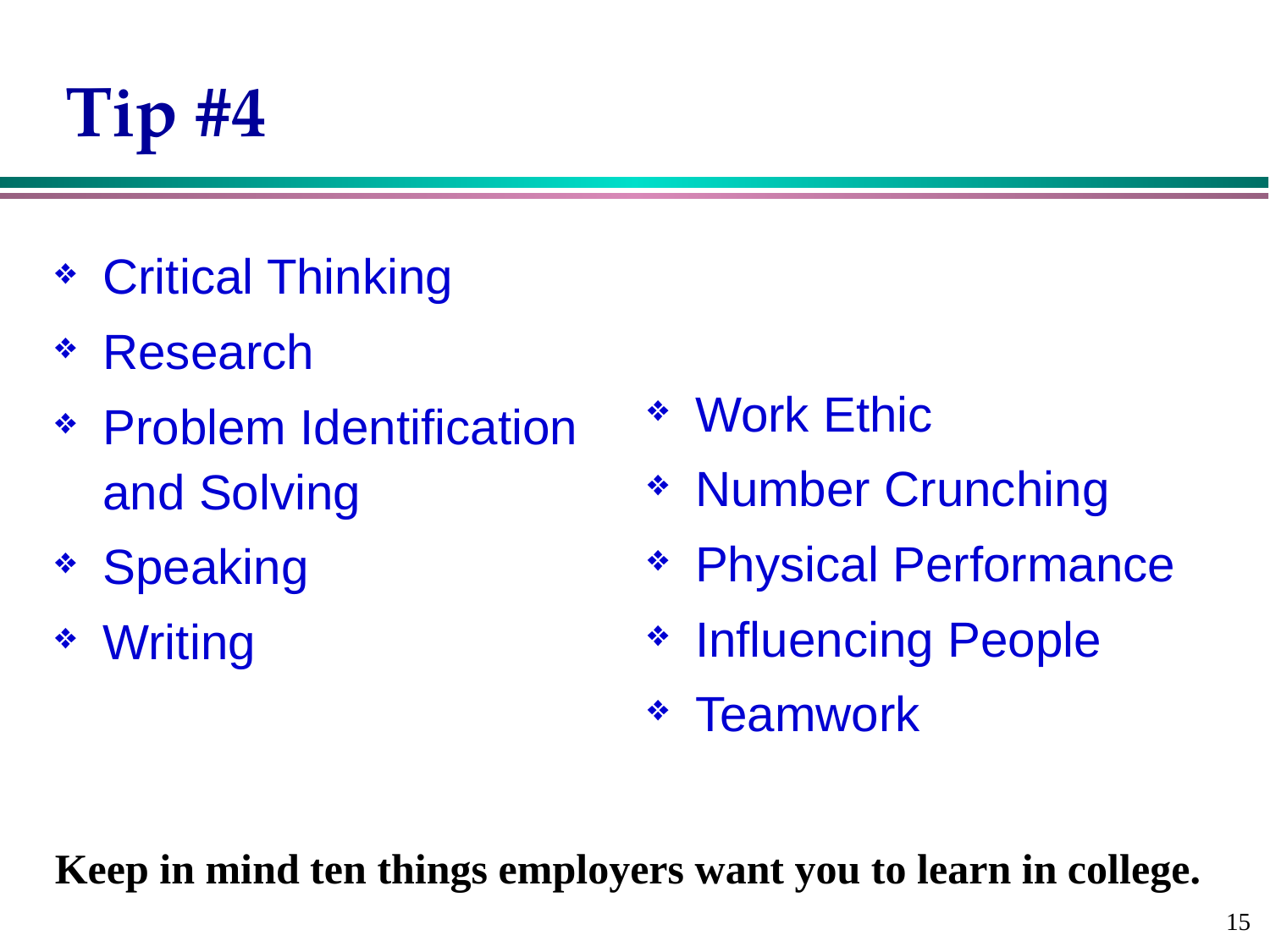

Tip #4
Critical Thinking
Research
Problem Identification and Solving
Speaking
Writing
Work Ethic
Number Crunching
Physical Performance
Influencing People
Teamwork
Keep in mind ten things employers want you to learn in college.
15